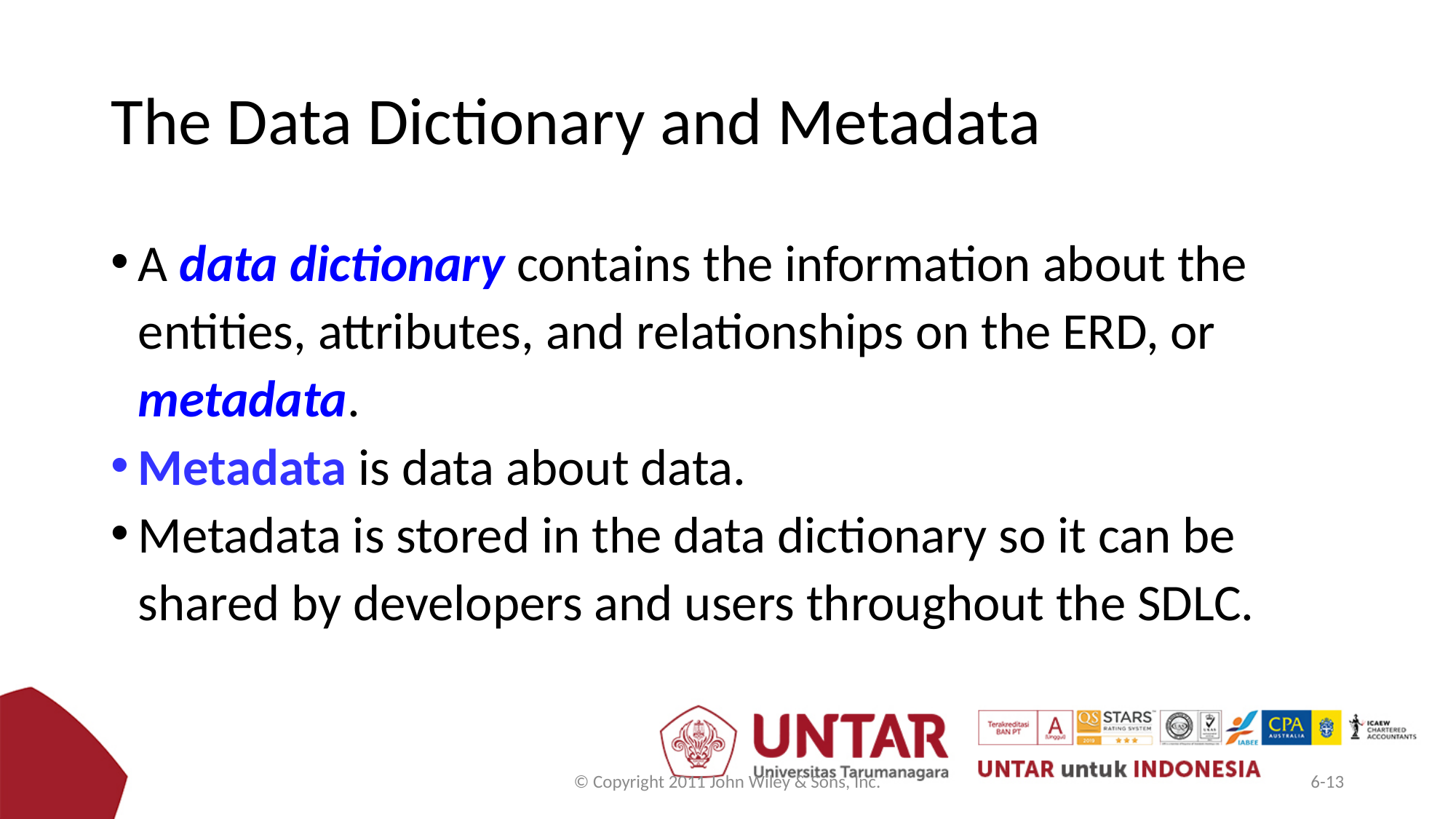

# The Data Dictionary and Metadata
A data dictionary contains the information about the entities, attributes, and relationships on the ERD, or metadata.
Metadata is data about data.
Metadata is stored in the data dictionary so it can be shared by developers and users throughout the SDLC.

© Copyright 2011 John Wiley & Sons, Inc.
6-13